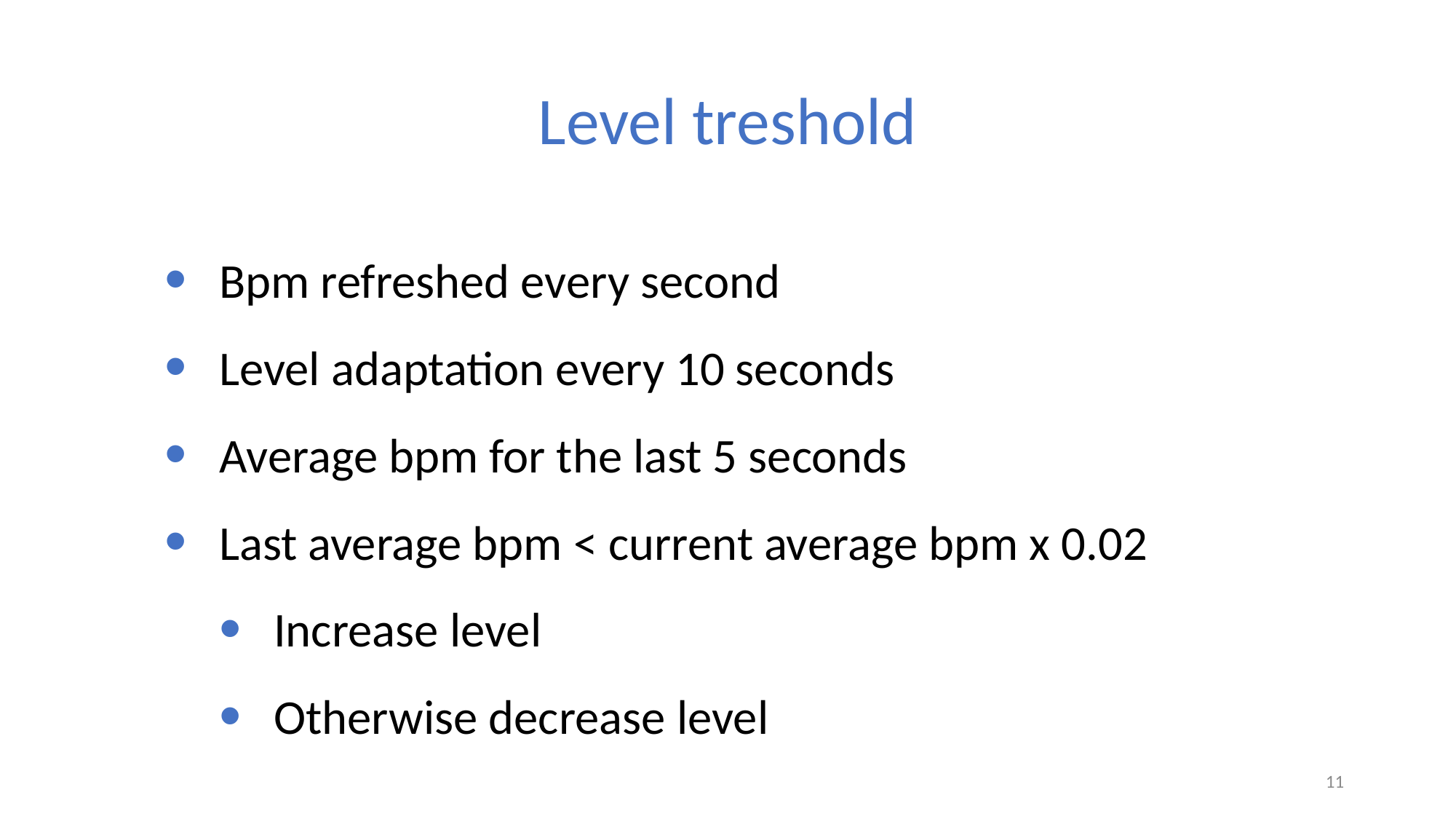

# Level treshold
Bpm refreshed every second
Level adaptation every 10 seconds
Average bpm for the last 5 seconds
Last average bpm < current average bpm x 0.02
Increase level
Otherwise decrease level

11